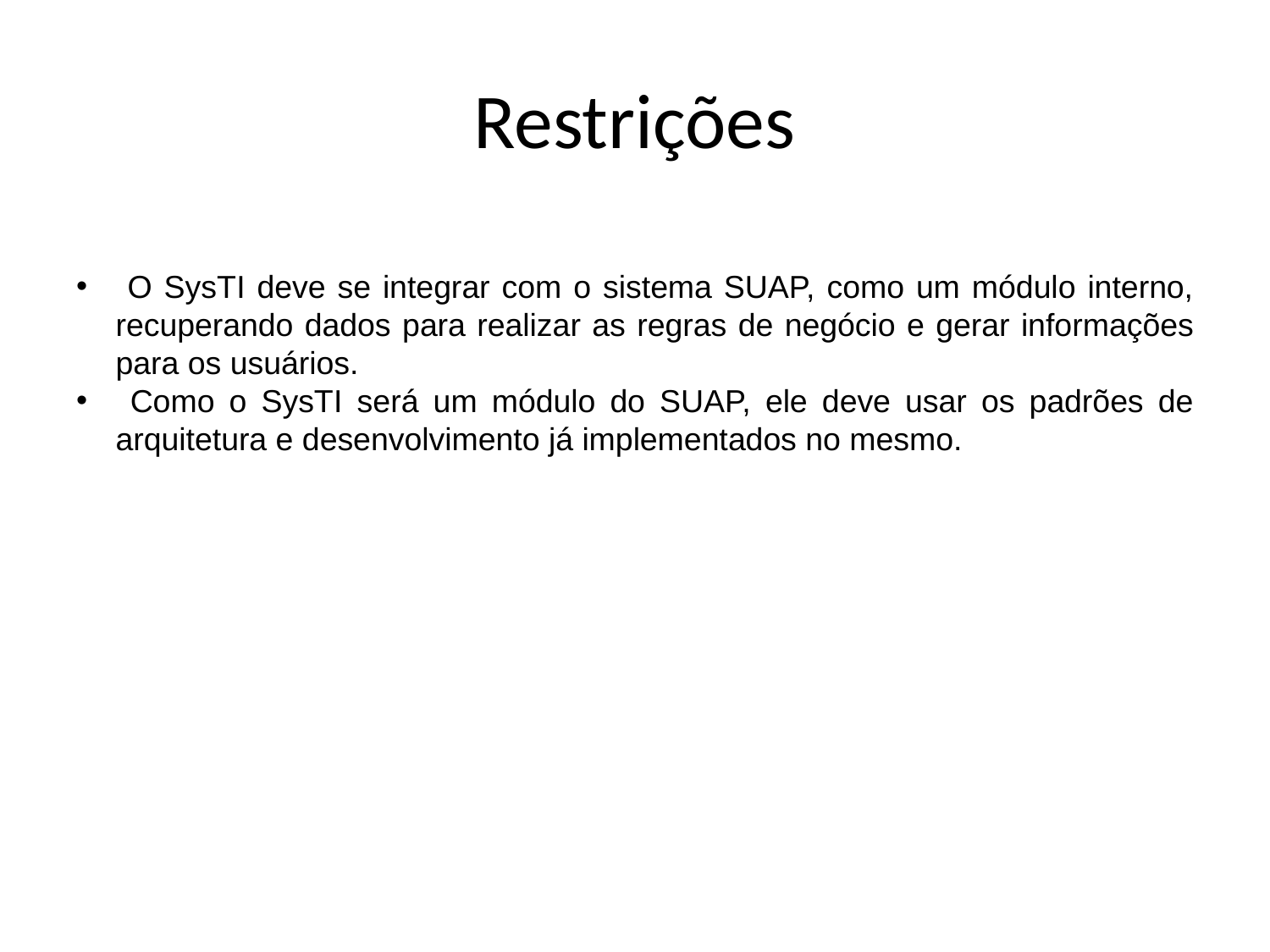

Restrições

 O SysTI deve se integrar com o sistema SUAP, como um módulo interno, recuperando dados para realizar as regras de negócio e gerar informações para os usuários.
 Como o SysTI será um módulo do SUAP, ele deve usar os padrões de arquitetura e desenvolvimento já implementados no mesmo.